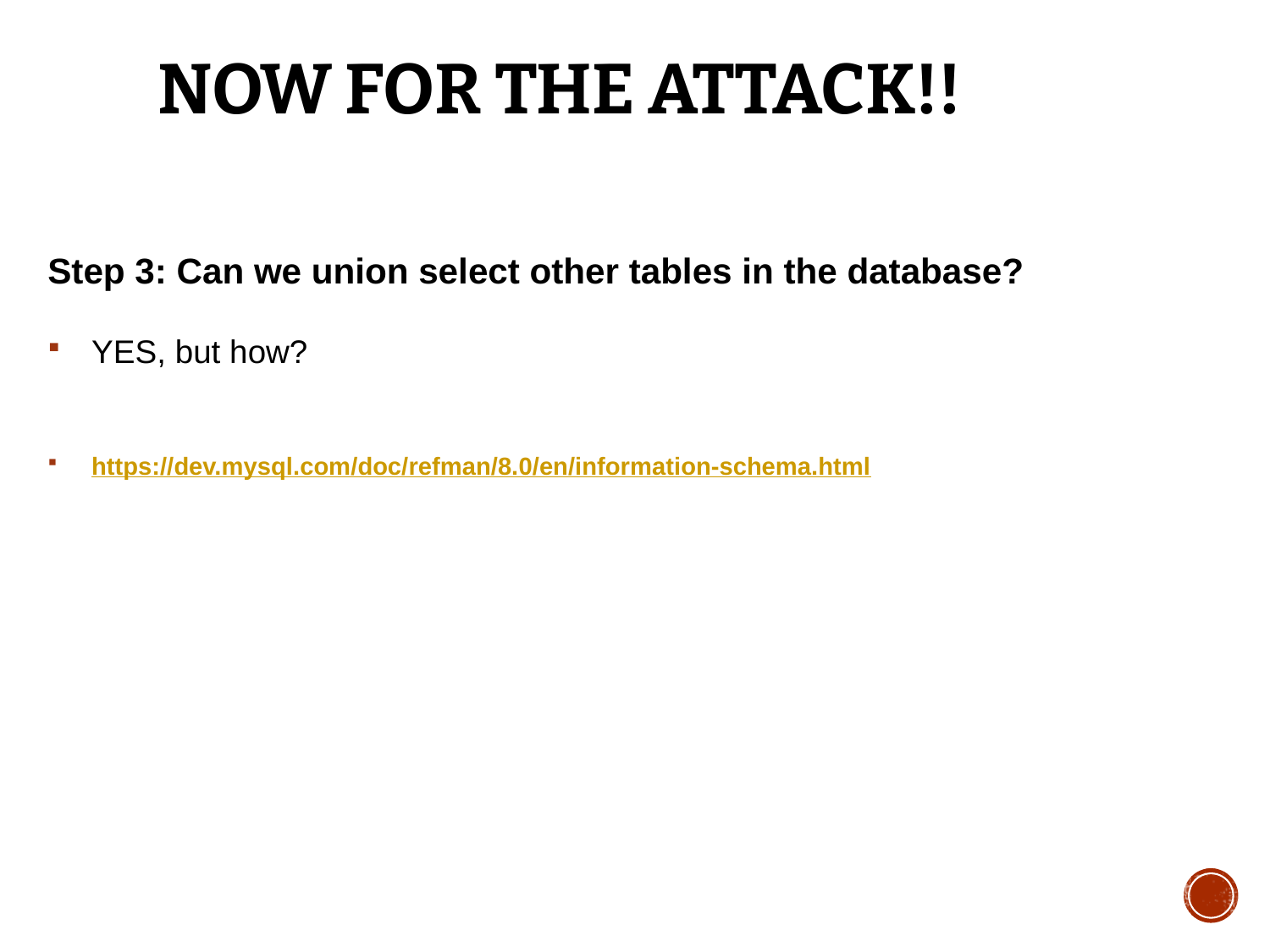

# Now for the attack!!
Step 3: Can we union select other tables in the database?
YES, but how?
https://dev.mysql.com/doc/refman/8.0/en/information-schema.html